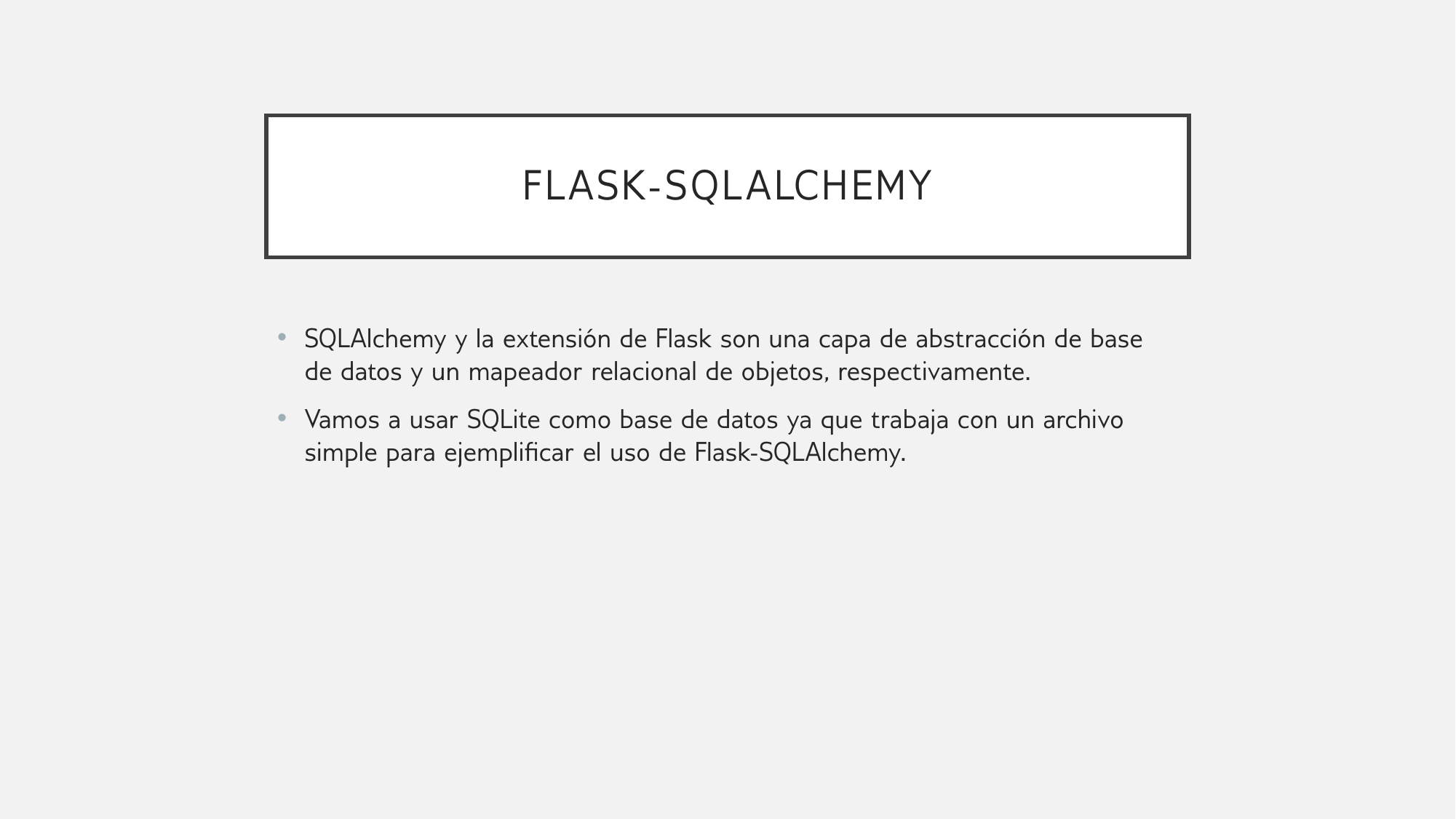

# Flask-SQLAlchemy
SQLAlchemy y la extensión de Flask son una capa de abstracción de base de datos y un mapeador relacional de objetos, respectivamente.
Vamos a usar SQLite como base de datos ya que trabaja con un archivo simple para ejemplificar el uso de Flask-SQLAlchemy.